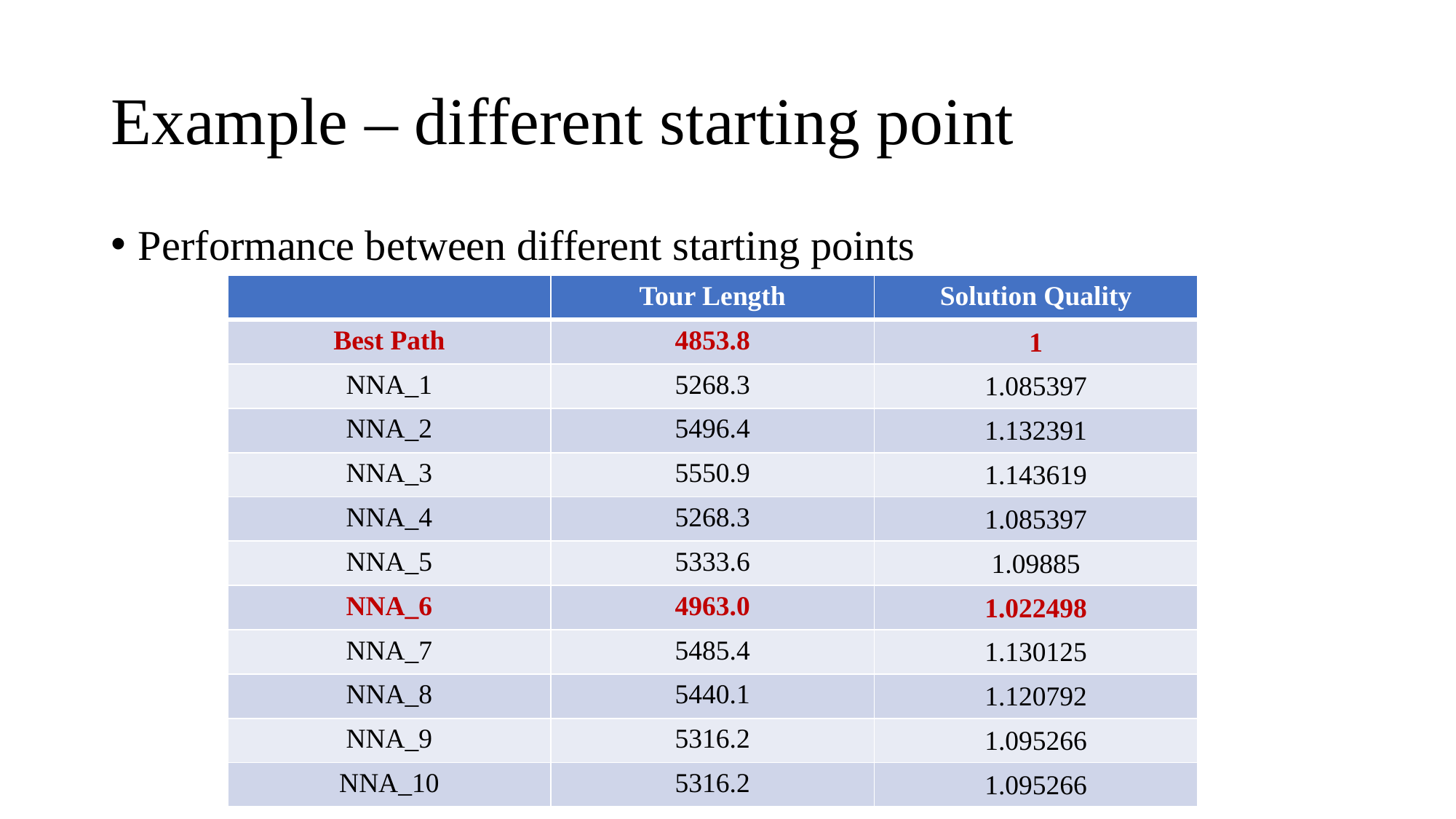

# Example – different starting point
Performance between different starting points
|  | Tour Length | Solution Quality |
| --- | --- | --- |
| Best Path | 4853.8 | 1 |
| NNA\_1 | 5268.3 | 1.085397 |
| NNA\_2 | 5496.4 | 1.132391 |
| NNA\_3 | 5550.9 | 1.143619 |
| NNA\_4 | 5268.3 | 1.085397 |
| NNA\_5 | 5333.6 | 1.09885 |
| NNA\_6 | 4963.0 | 1.022498 |
| NNA\_7 | 5485.4 | 1.130125 |
| NNA\_8 | 5440.1 | 1.120792 |
| NNA\_9 | 5316.2 | 1.095266 |
| NNA\_10 | 5316.2 | 1.095266 |